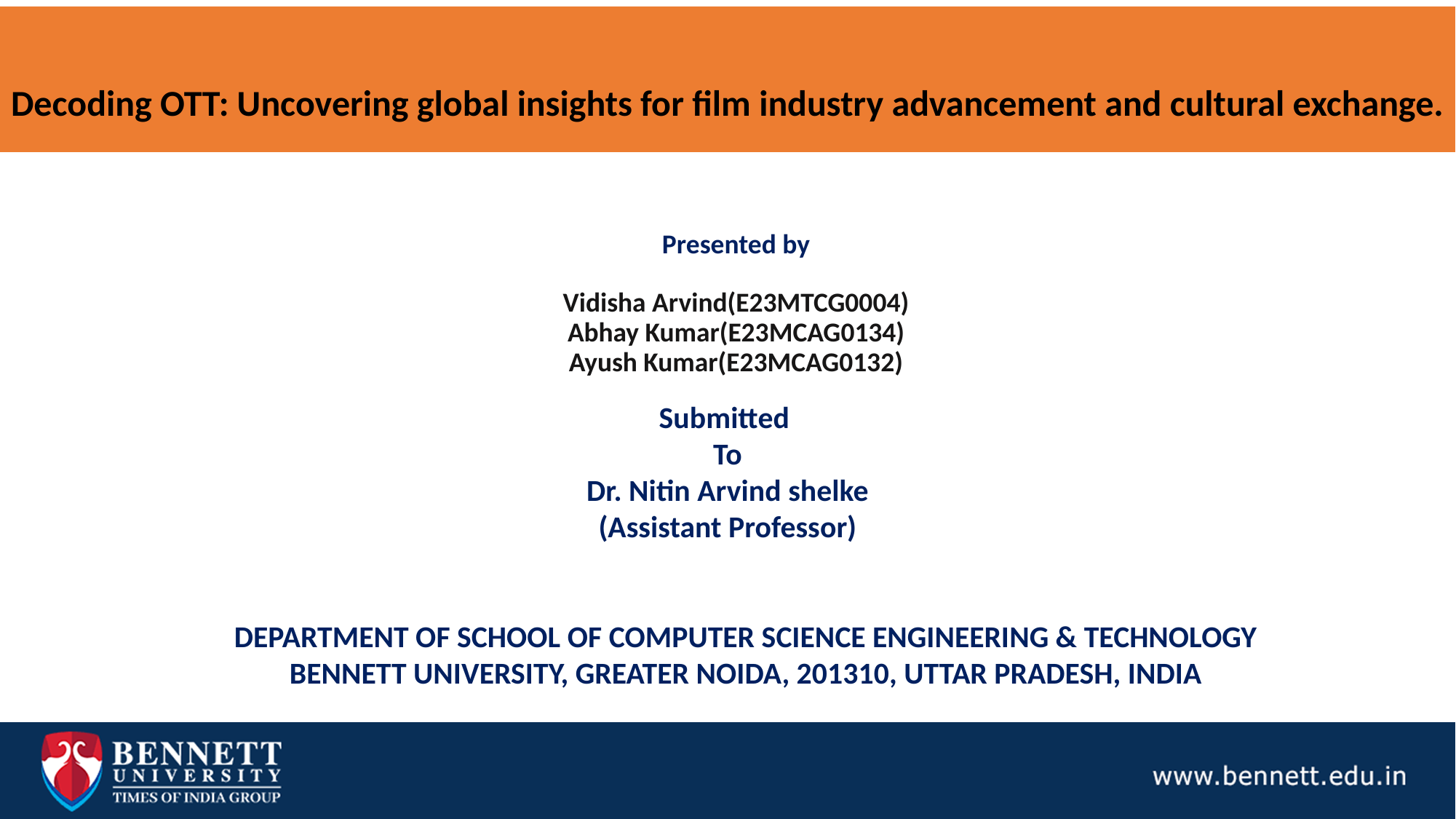

Decoding OTT: Uncovering global insights for film industry advancement and cultural exchange.

Presented by

Vidisha Arvind(E23MTCG0004)
Abhay Kumar(E23MCAG0134)
Ayush Kumar(E23MCAG0132)

Submitted

To

Dr. Nitin Arvind shelke

(Assistant Professor)

DEPARTMENT OF SCHOOL OF COMPUTER SCIENCE ENGINEERING & TECHNOLOGY
BENNETT UNIVERSITY, GREATER NOIDA, 201310, UTTAR PRADESH, INDIA